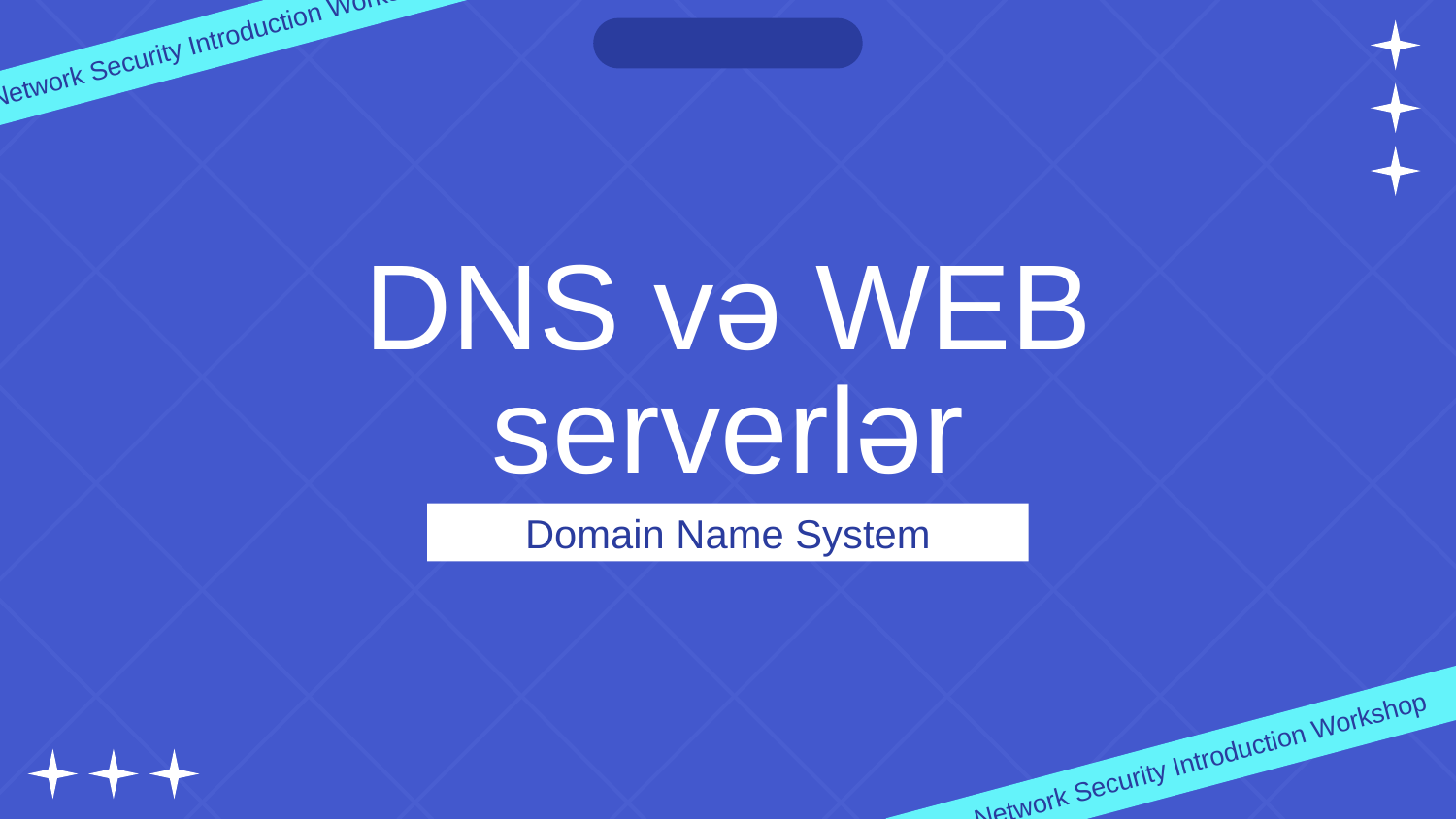

Network Security Introduction Workshop

# DNS və WEB serverlər
Domain Name System
Network Security Introduction Workshop